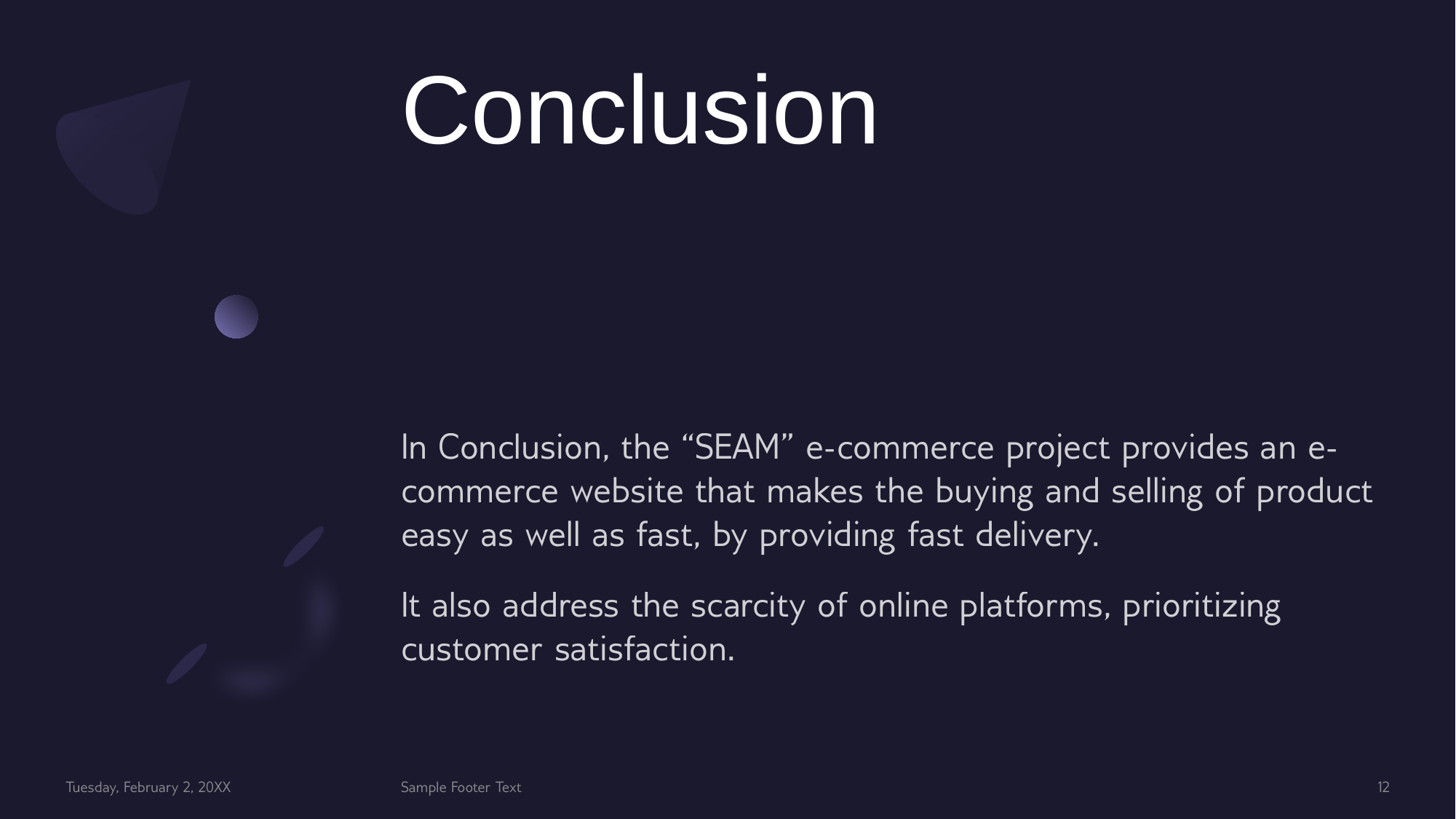

# Conclusion
In Conclusion, the “SEAM” e-commerce project provides an e-commerce website that makes the buying and selling of product easy as well as fast, by providing fast delivery.
It also address the scarcity of online platforms, prioritizing customer satisfaction.
Tuesday, February 2, 20XX
Sample Footer Text
12